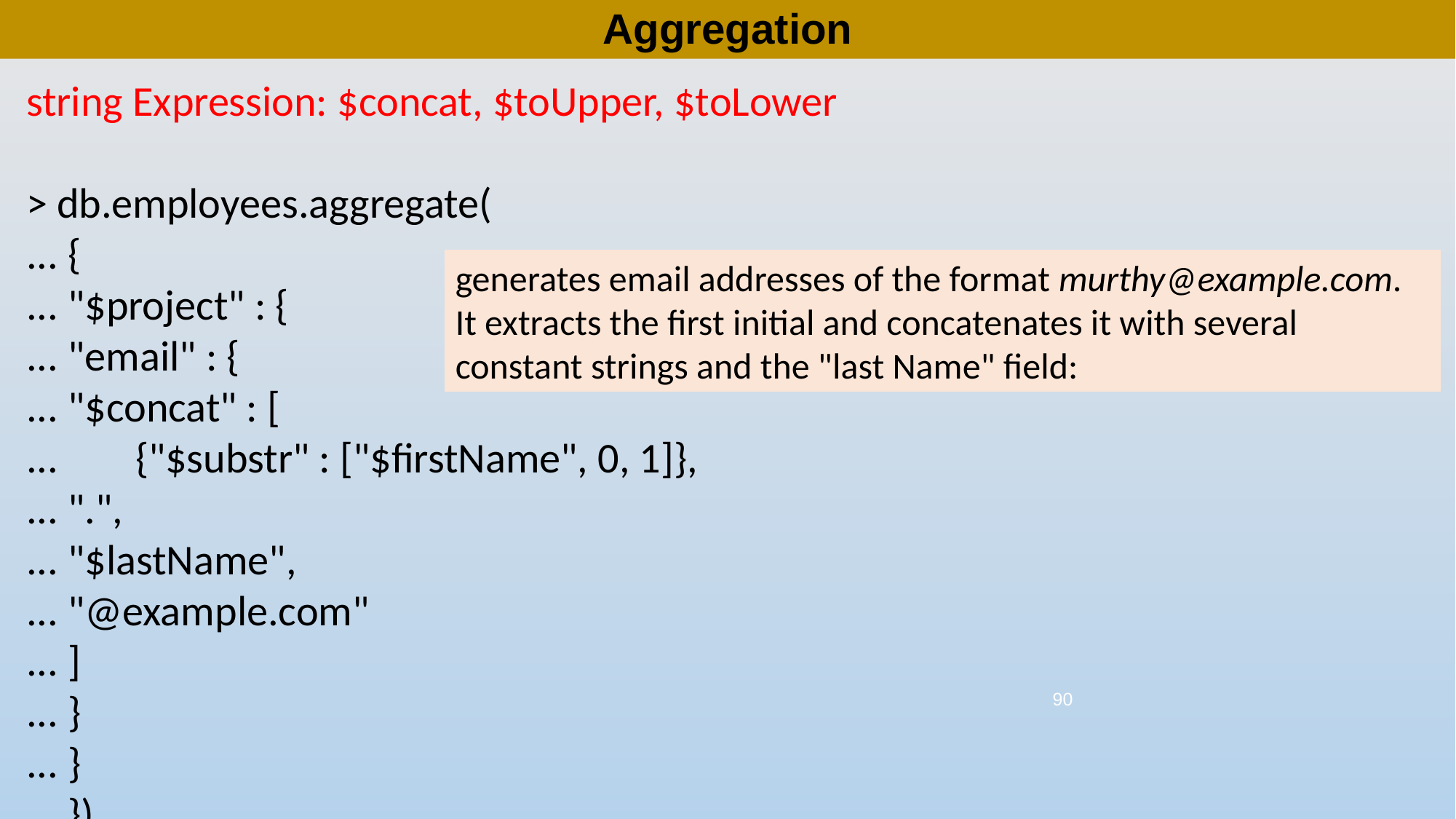

# Aggregation
string Expression: $concat, $toUpper, $toLower

> db.employees.aggregate(
... {
... "$project" : {
... "email" : {
... "$concat" : [
... 	{"$substr" : ["$firstName", 0, 1]},
... ".",
... "$lastName",
... "@example.com"
... ]
... }
... }
... })

generates email addresses of the format murthy@example.com. It extracts the first initial and concatenates it with several constant strings and the "last Name" field:
90